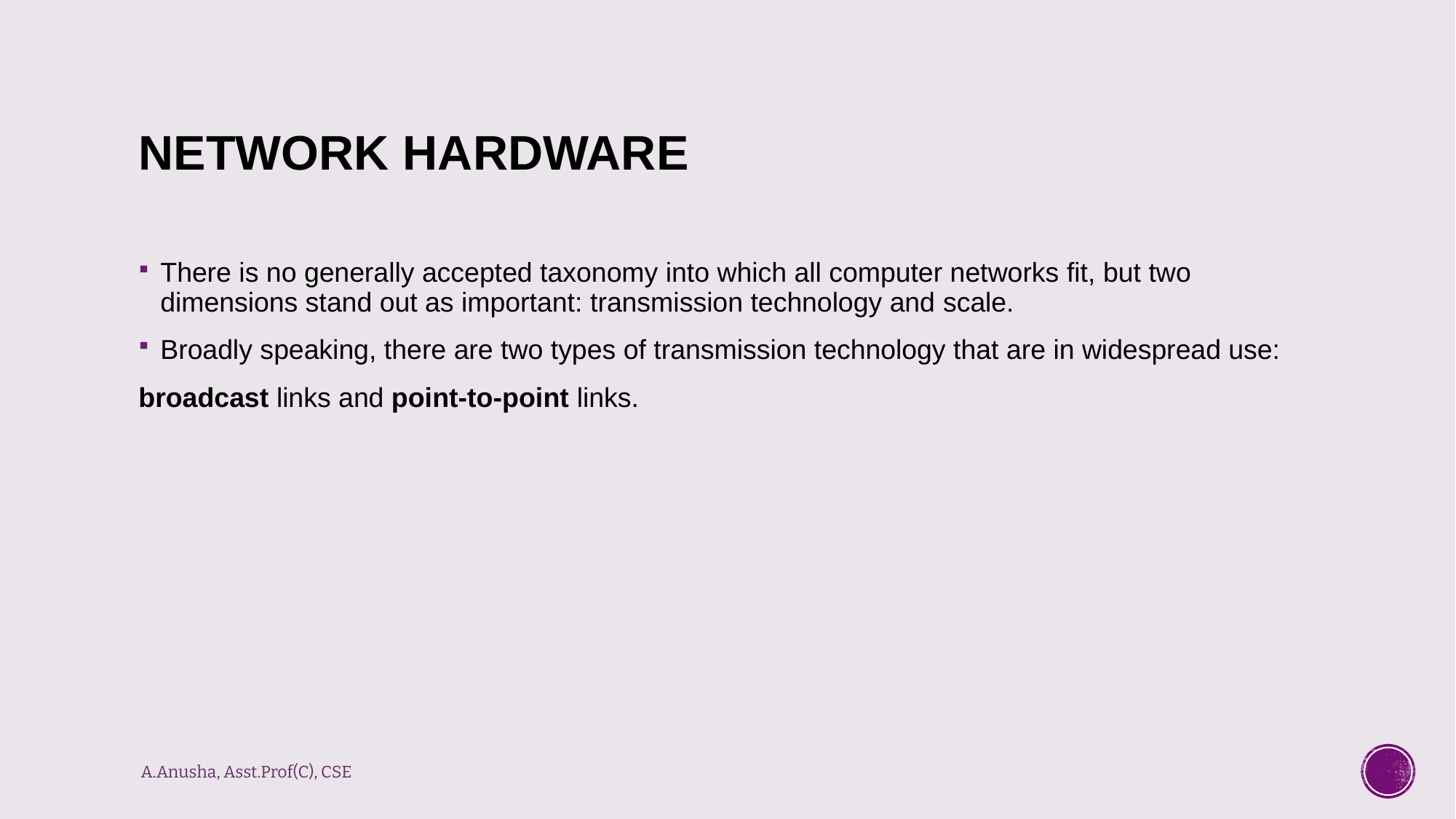

# NETWORK HARDWARE
There is no generally accepted taxonomy into which all computer networks fit, but two dimensions stand out as important: transmission technology and scale.
Broadly speaking, there are two types of transmission technology that are in widespread use:
broadcast links and point-to-point links.
A.Anusha, Asst.Prof(C), CSE